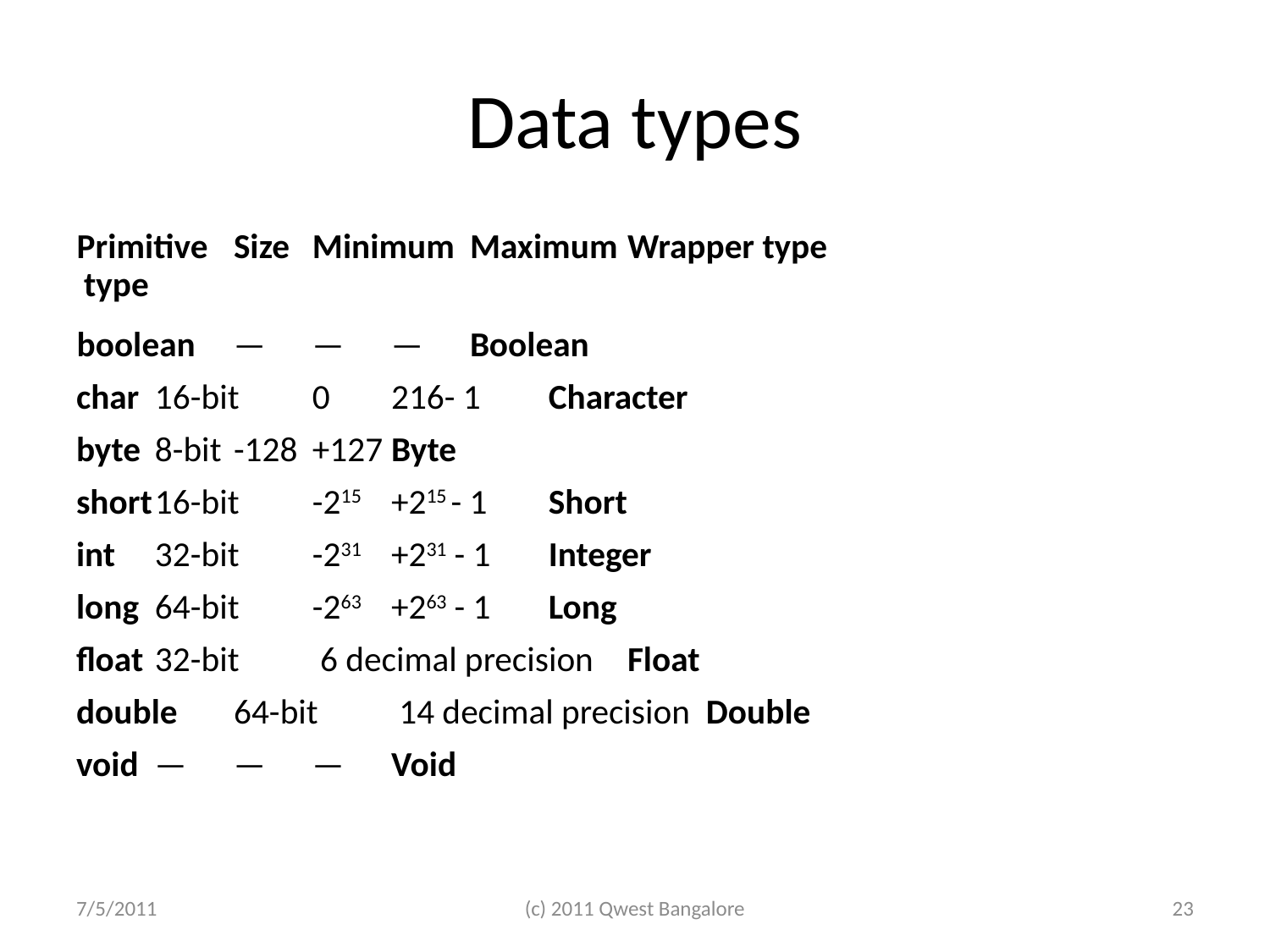

# Data types
Primitive	Size	Minimum	Maximum	Wrapper type
 type
boolean	—	—	—	Boolean
char	16-bit	0	216- 1	Character
byte	8-bit	-128	+127	Byte
short	16-bit	-215	+215 - 1	Short
int	32-bit	-231	+231 - 1	Integer
long	64-bit	-263	+263 - 1	Long
float	32-bit	 6 decimal precision	Float
double	64-bit	 14 decimal precision	Double
void	—	—	—	Void
7/5/2011
(c) 2011 Qwest Bangalore
23